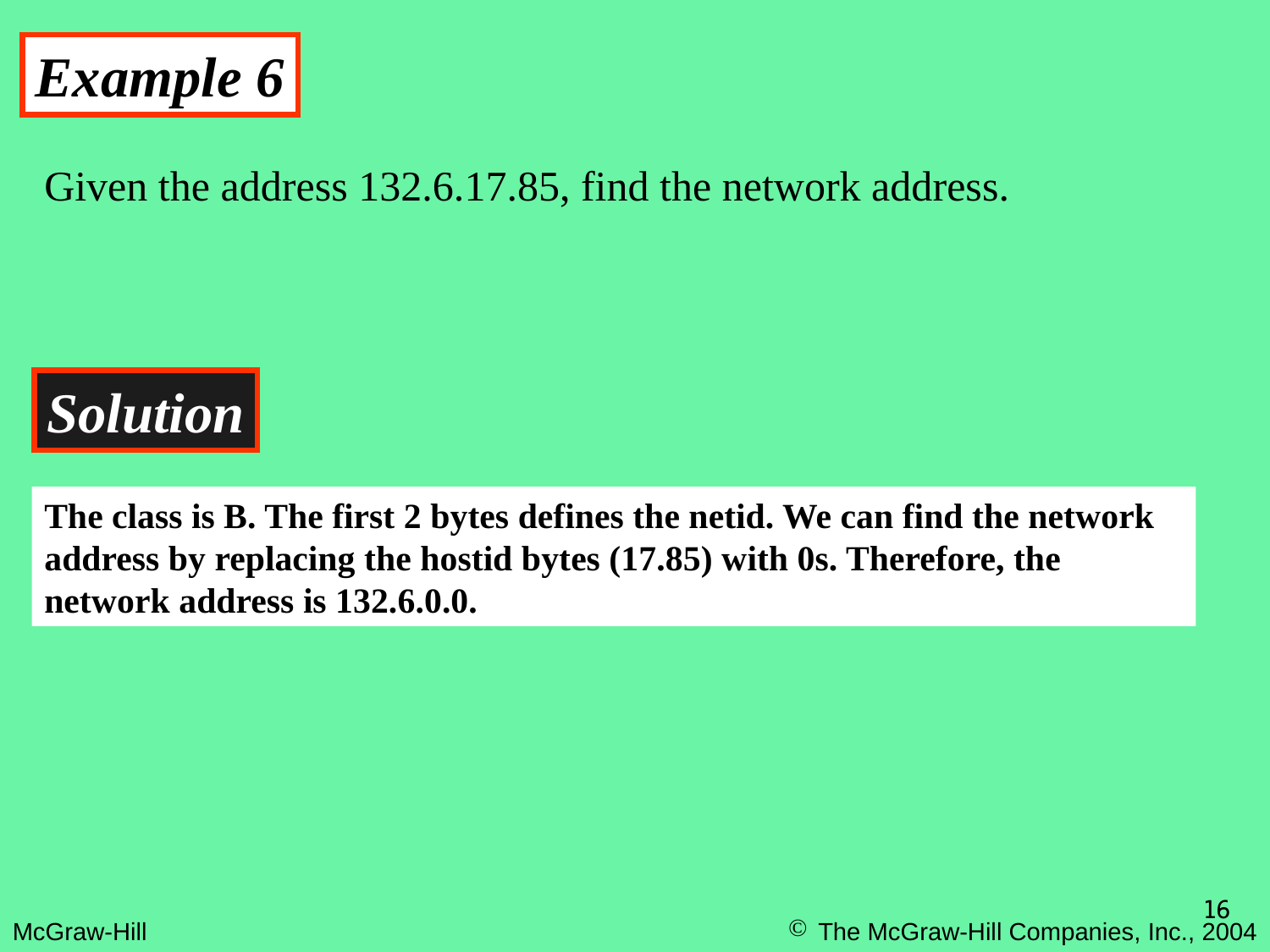

Example 6
Given the address 132.6.17.85, find the network address.
Solution
The class is B. The first 2 bytes defines the netid. We can find the network address by replacing the hostid bytes (17.85) with 0s. Therefore, the network address is 132.6.0.0.
16